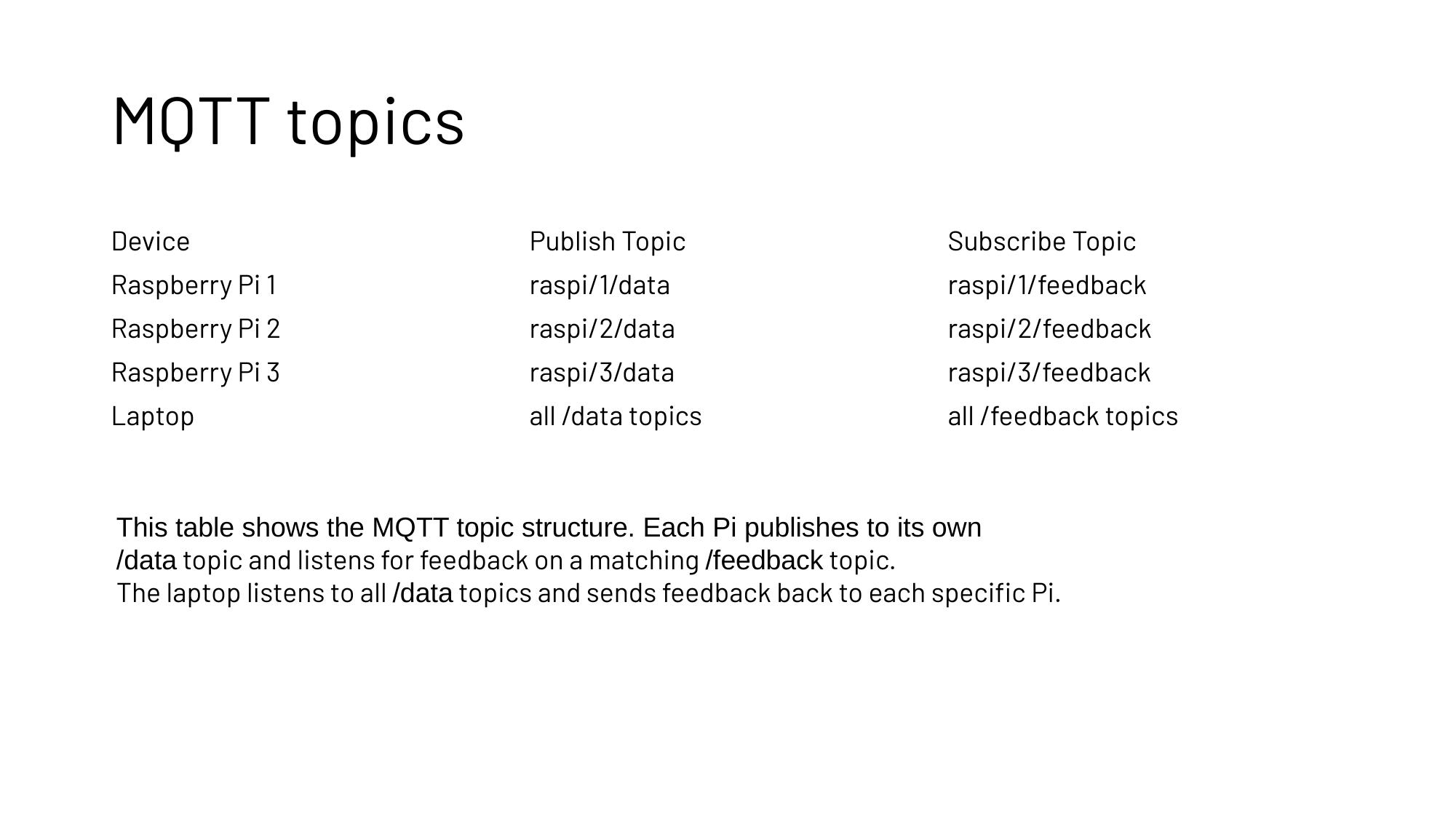

# MQTT topics
| Device | Publish Topic | Subscribe Topic |
| --- | --- | --- |
| Raspberry Pi 1 | raspi/1/data | raspi/1/feedback |
| Raspberry Pi 2 | raspi/2/data | raspi/2/feedback |
| Raspberry Pi 3 | raspi/3/data | raspi/3/feedback |
| Laptop | all /data topics | all /feedback topics |
This table shows the MQTT topic structure. Each Pi publishes to its own
/data topic and listens for feedback on a matching /feedback topic.
The laptop listens to all /data topics and sends feedback back to each specific Pi.